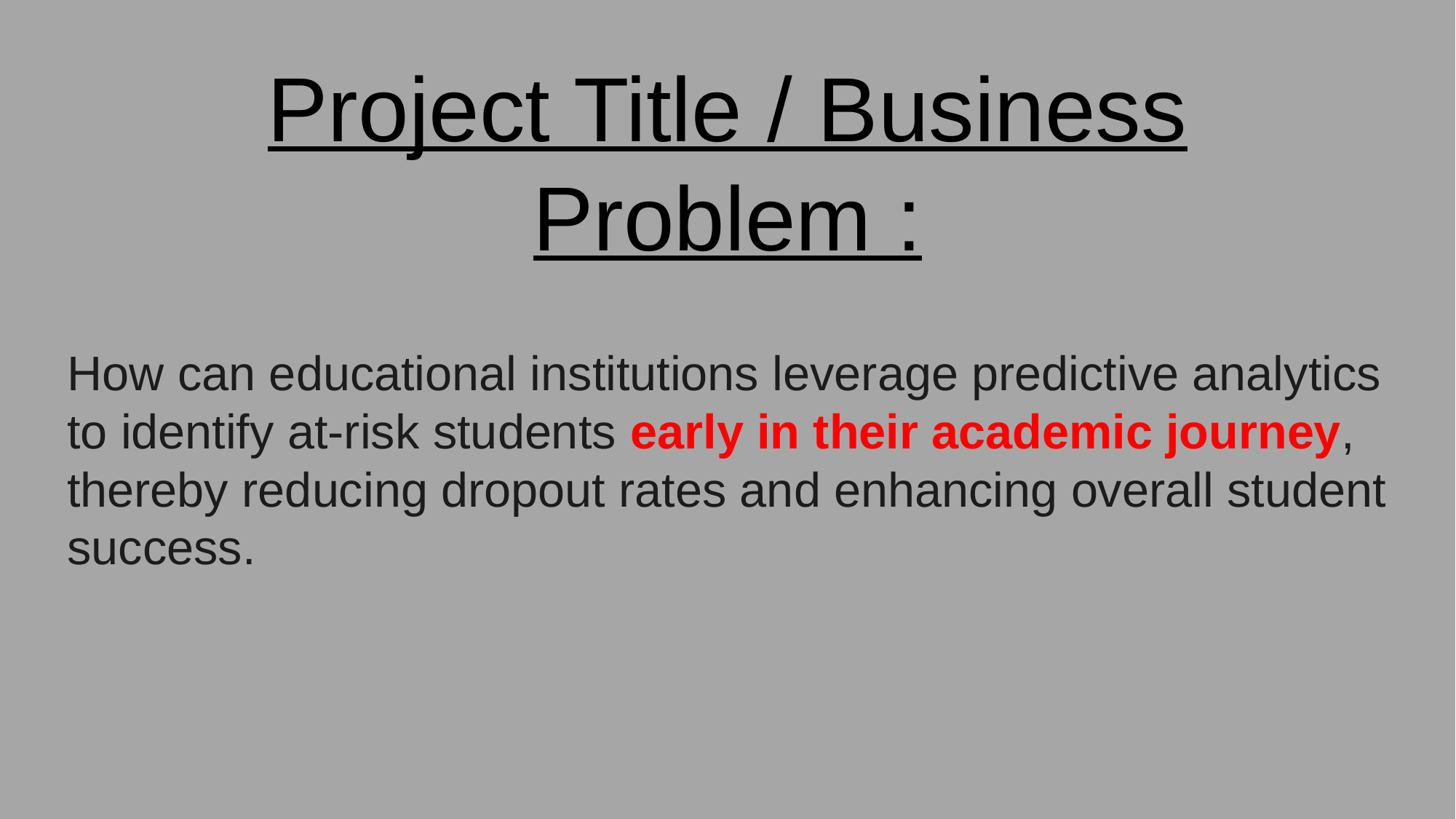

Project Title / Business Problem :

How can educational institutions leverage predictive analytics to identify at-risk students early in their academic journey, thereby reducing dropout rates and enhancing overall student success.